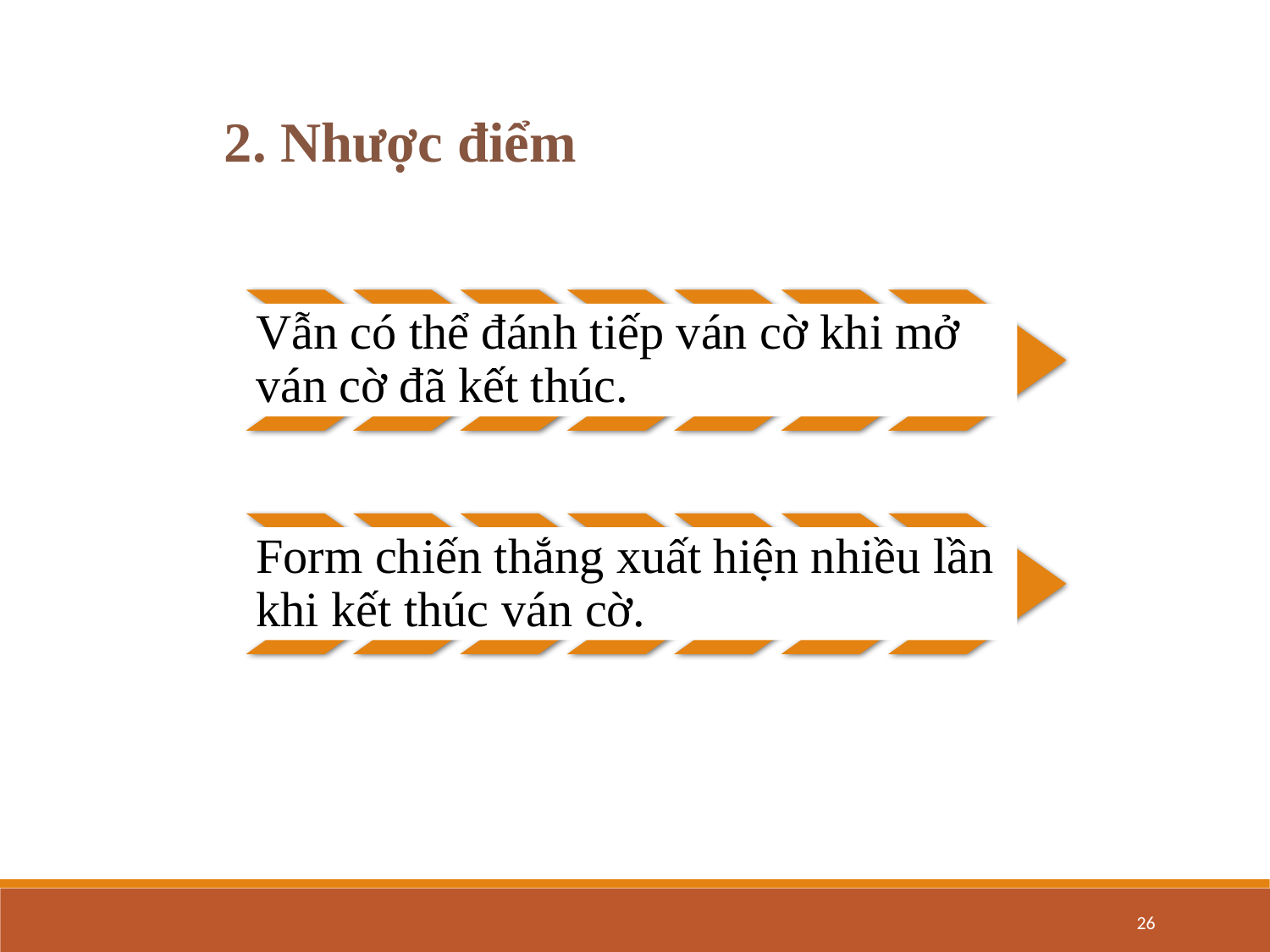

Vẫn có thể đánh tiếp ván cờ khi mở ván cờ đã kết thúc.
gh
Form chiến thắng xuất hiện nhiều lần khi kết thúc ván cờ.
2. Nhược điểm
26